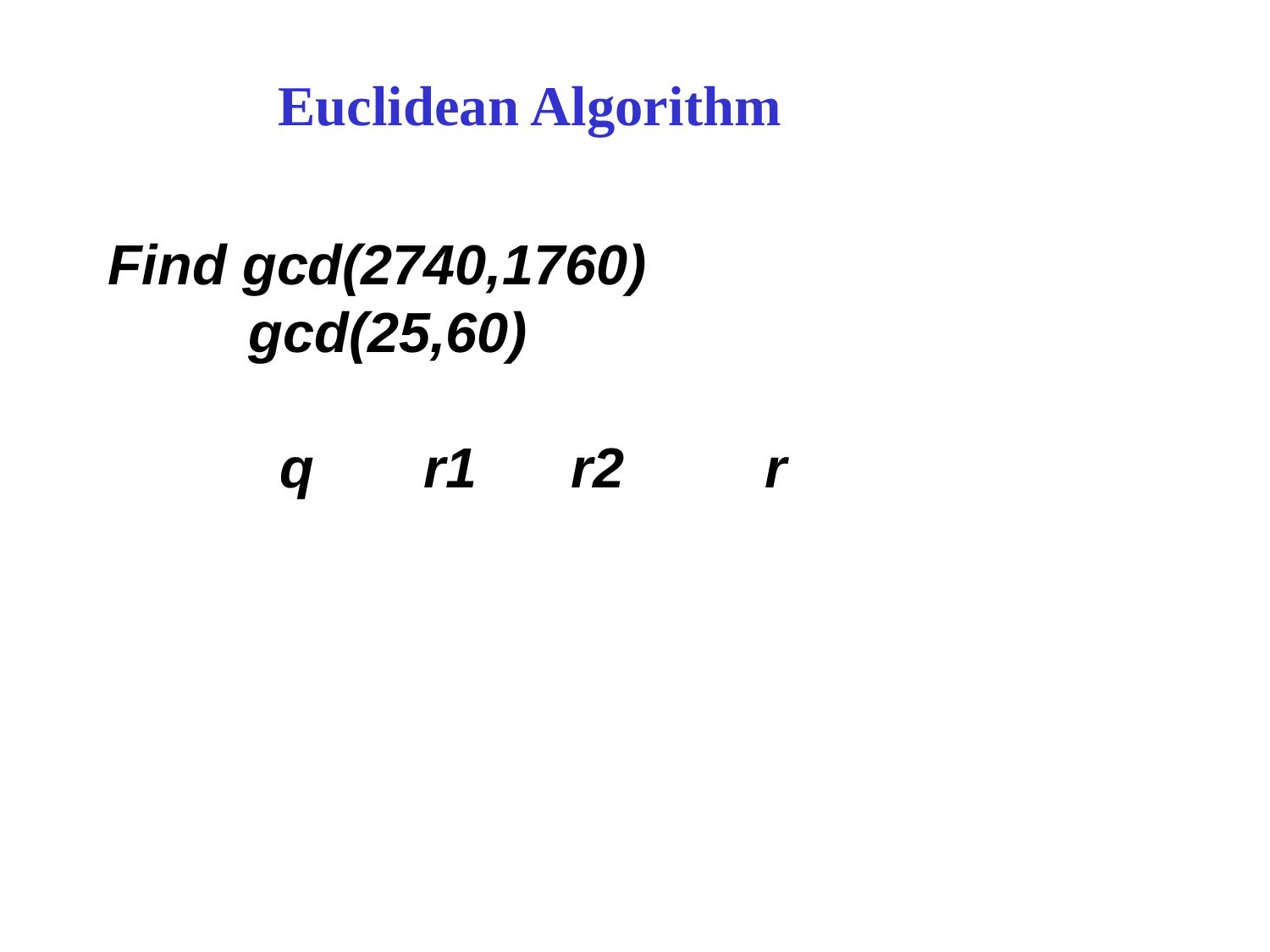

Euclidean Algorithm
Find gcd(2740,1760)
         gcd(25,60)

           q       r1      r2         r